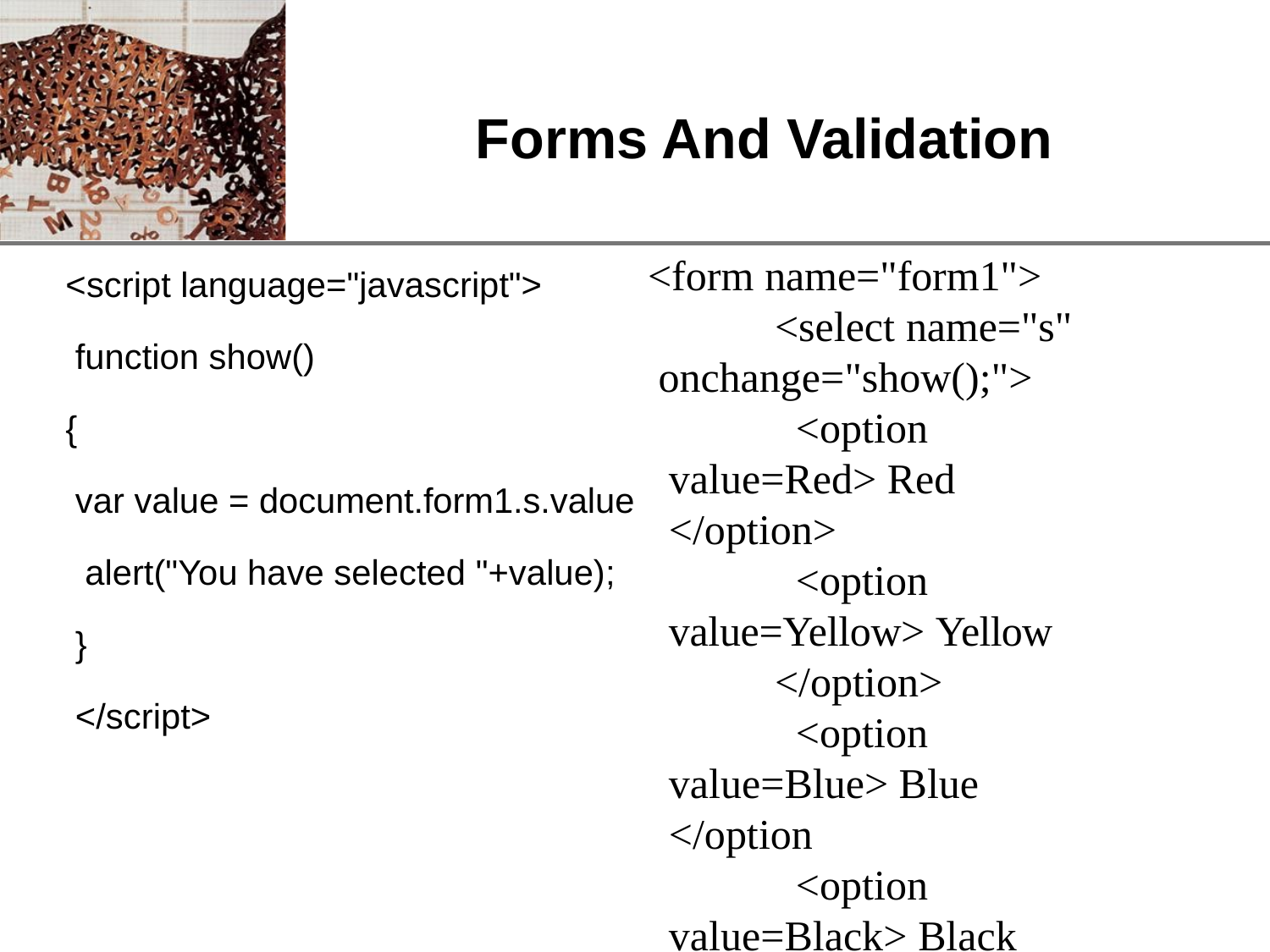

# Forms And Validation
<form name="form1">
<select name="s"  onchange="show();">
<option value=Red> Red </option>
<option value=Yellow> Yellow
</option>
<option value=Blue> Blue </option
<option value=Black> Black
</option>
<option value=White> White
</option>
</select>	</form>
82
<script language="javascript">
function show()
{
var value = document.form1.s.value  alert("You have selected "+value);
}
</script>